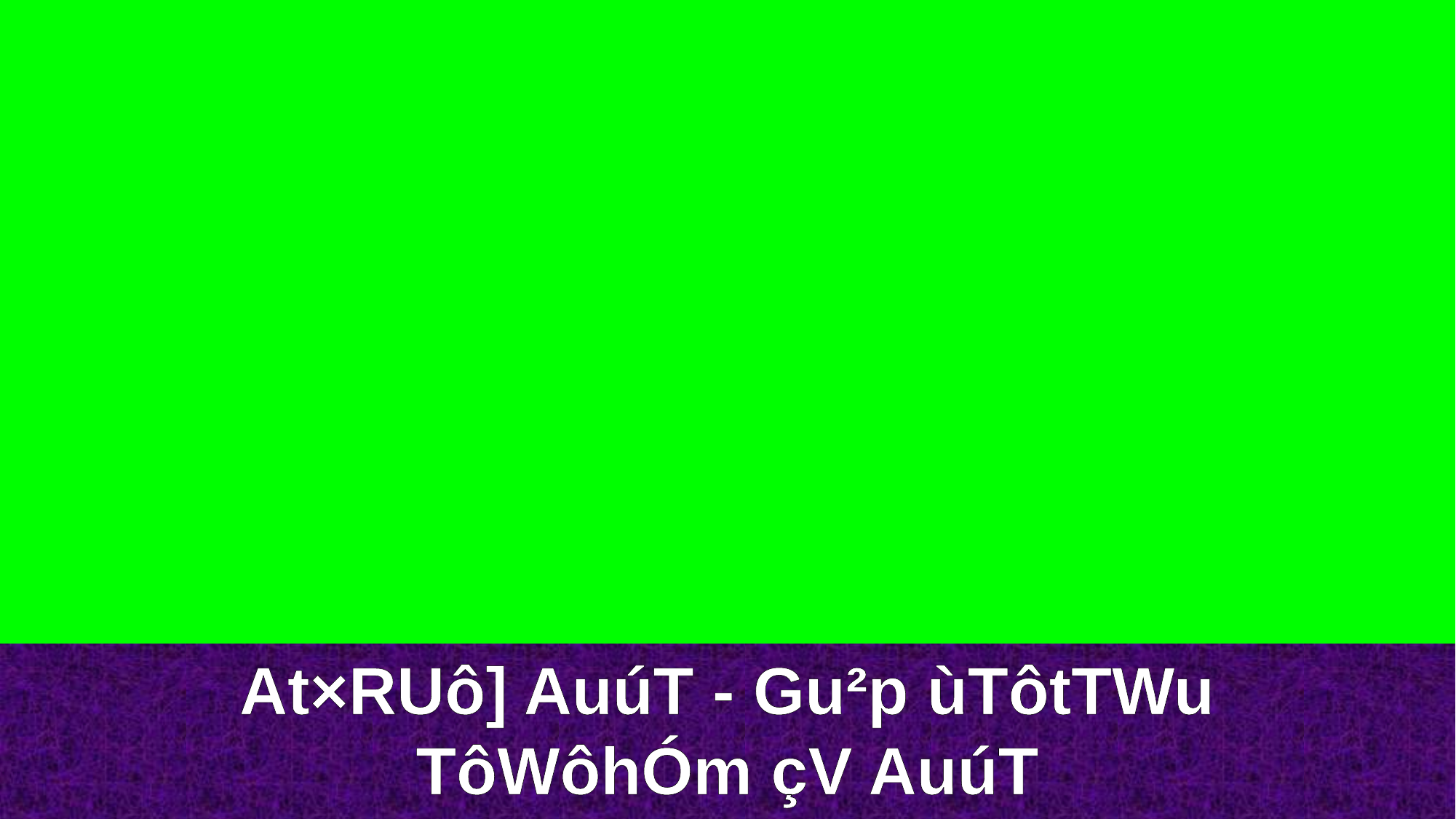

At×RUô] AuúT - Gu²p ùTôtTWu TôWôhÓm çV AuúT